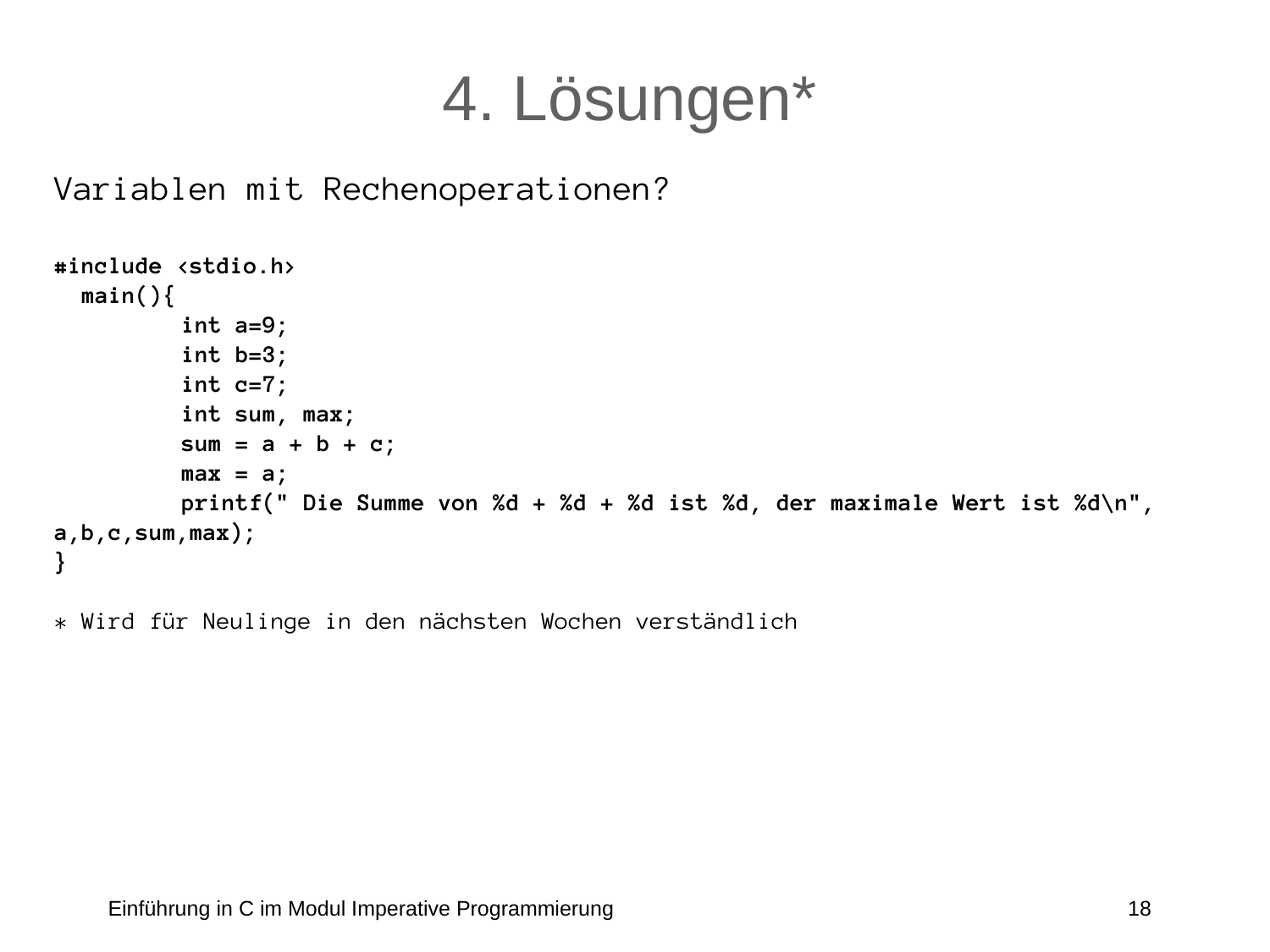

# 4. Lösungen*
Variablen mit Rechenoperationen?

#include <stdio.h>
  main(){
	int a=9;
	int b=3;
	int c=7;
	int sum, max;
	sum = a + b + c;
	max = a;
	printf(" Die Summe von %d + %d + %d ist %d, der maximale Wert ist %d\n", 	a,b,c,sum,max);
}

* Wird für Neulinge in den nächsten Wochen verständlich

Einführung in C im Modul Imperative Programmierung
18